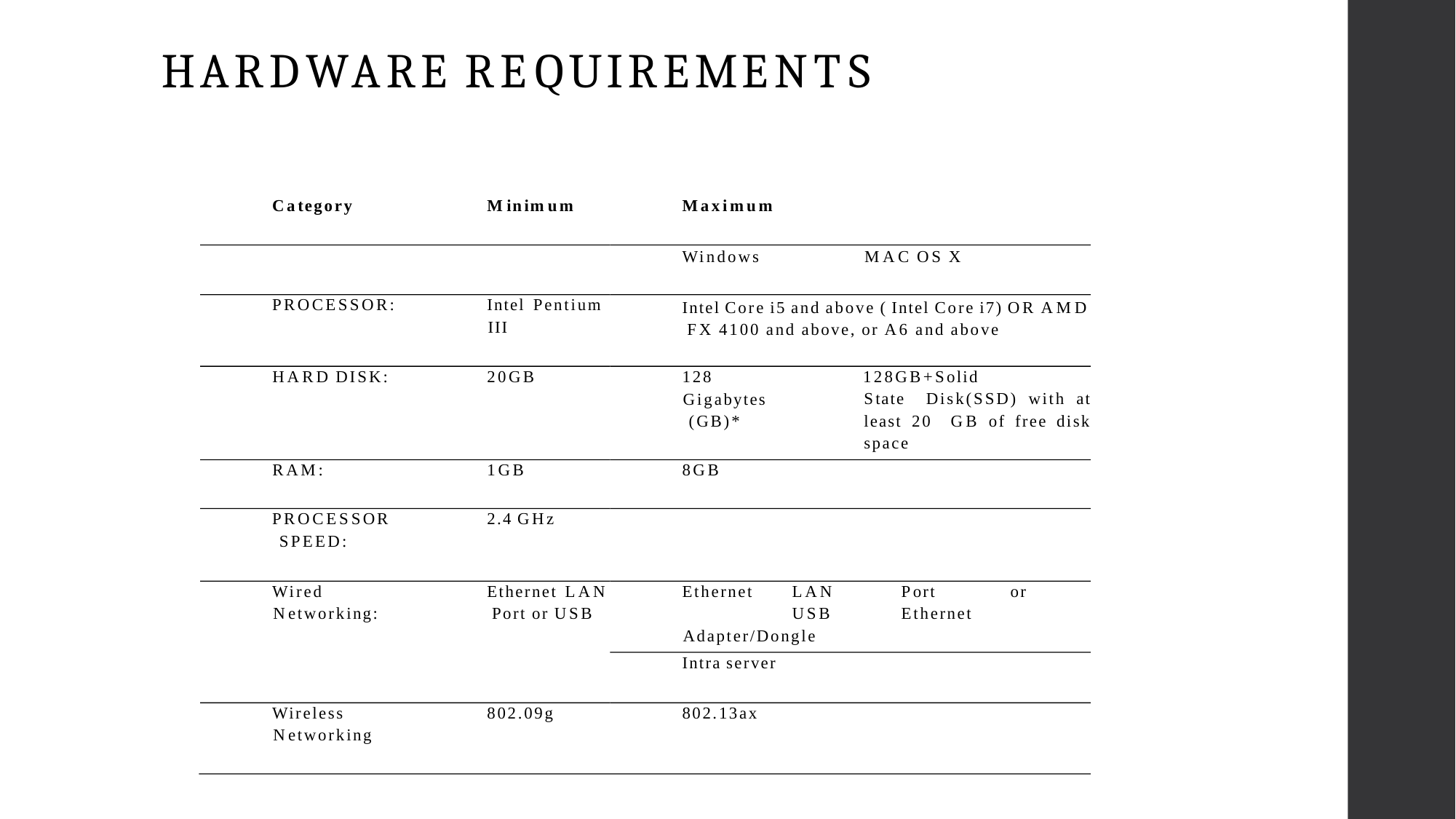

# HARDWARE REQUIREMENTS
Category
Minimum
Maximum

Windows	MAC OS X

Intel Core i5 and above ( Intel Core i7) OR AMD  FX 4100 and above, or A6 and above

Intel Pentium  III
PROCESSOR:

128
Gigabytes  (GB)*
128GB+Solid	State  Disk(SSD) with at least 20  GB of free disk space
HARD DISK:
20GB

RAM:
1GB
8GB

PROCESSOR  SPEED:
2.4 GHz

Wired  Networking:
Ethernet LAN  Port or USB
Ethernet	LAN	Port	or	USB	Ethernet  Adapter/Dongle

Intra server

Wireless  Networking
802.09g
802.13ax